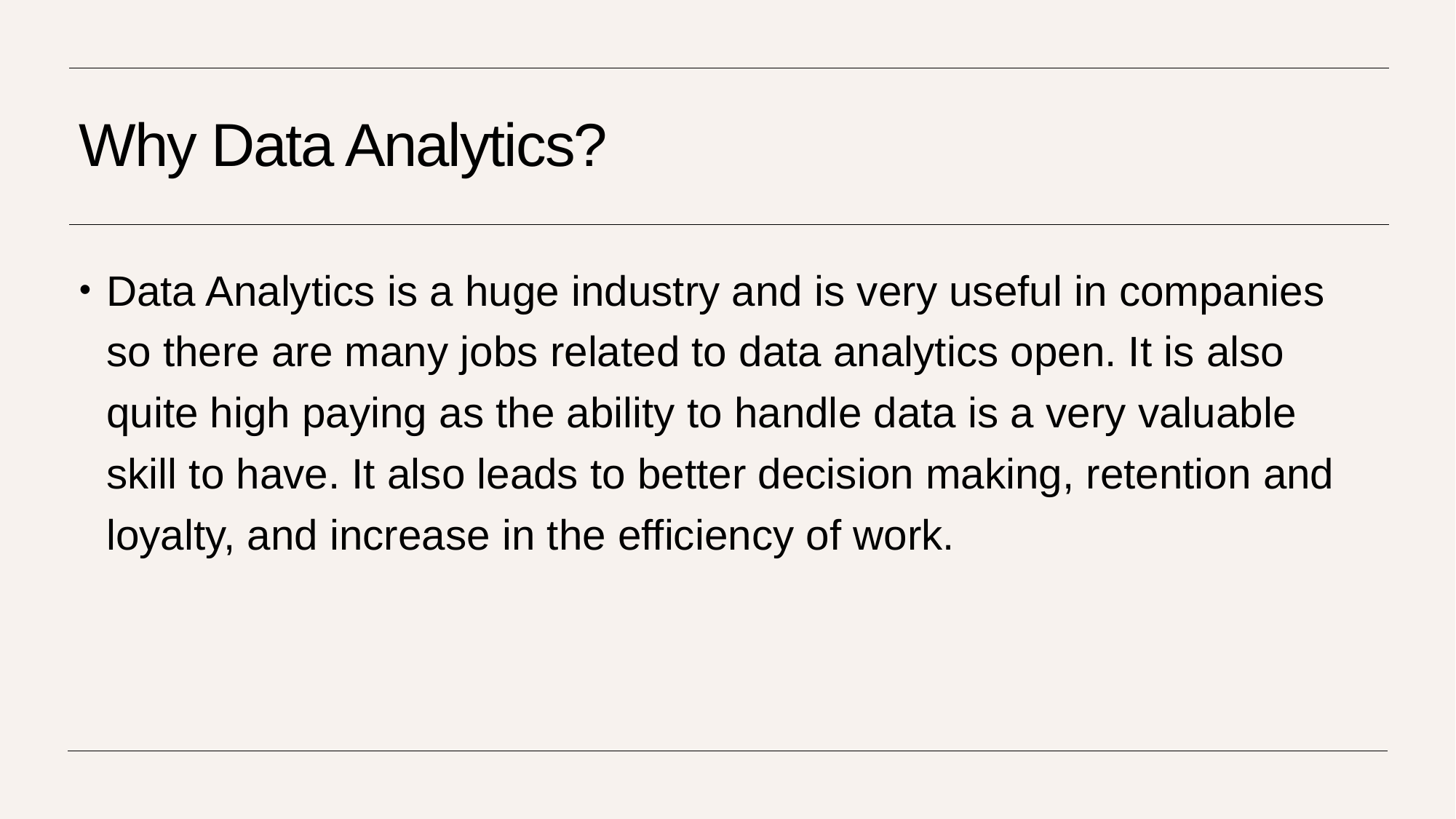

# Why Data Analytics?
Data Analytics is a huge industry and is very useful in companies so there are many jobs related to data analytics open. It is also quite high paying as the ability to handle data is a very valuable skill to have. It also leads to better decision making, retention and loyalty, and increase in the efficiency of work.